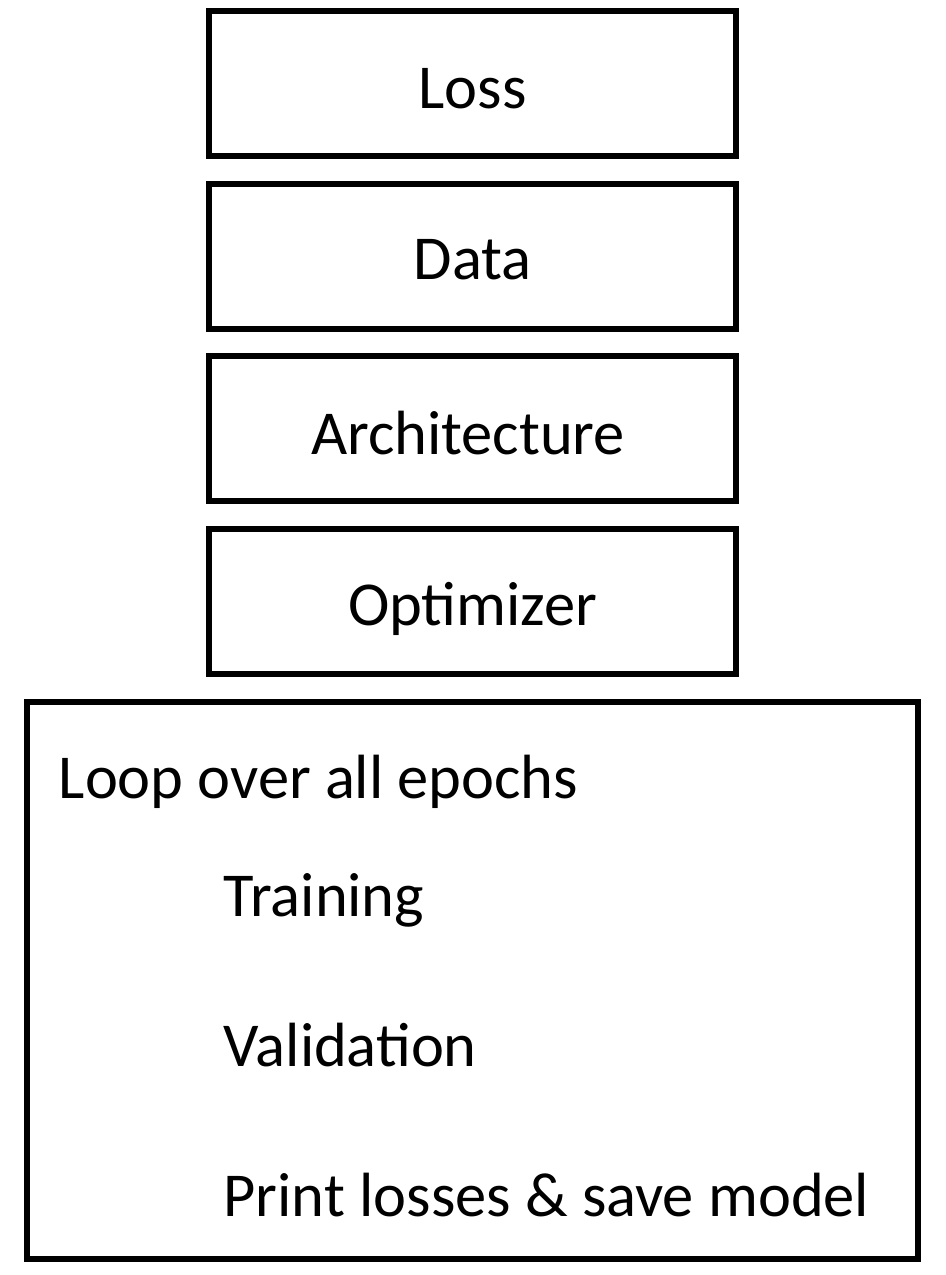

Loss

Data

Architecture

Optimizer

Loop over all epochs
Training

Validation

Print losses & save model